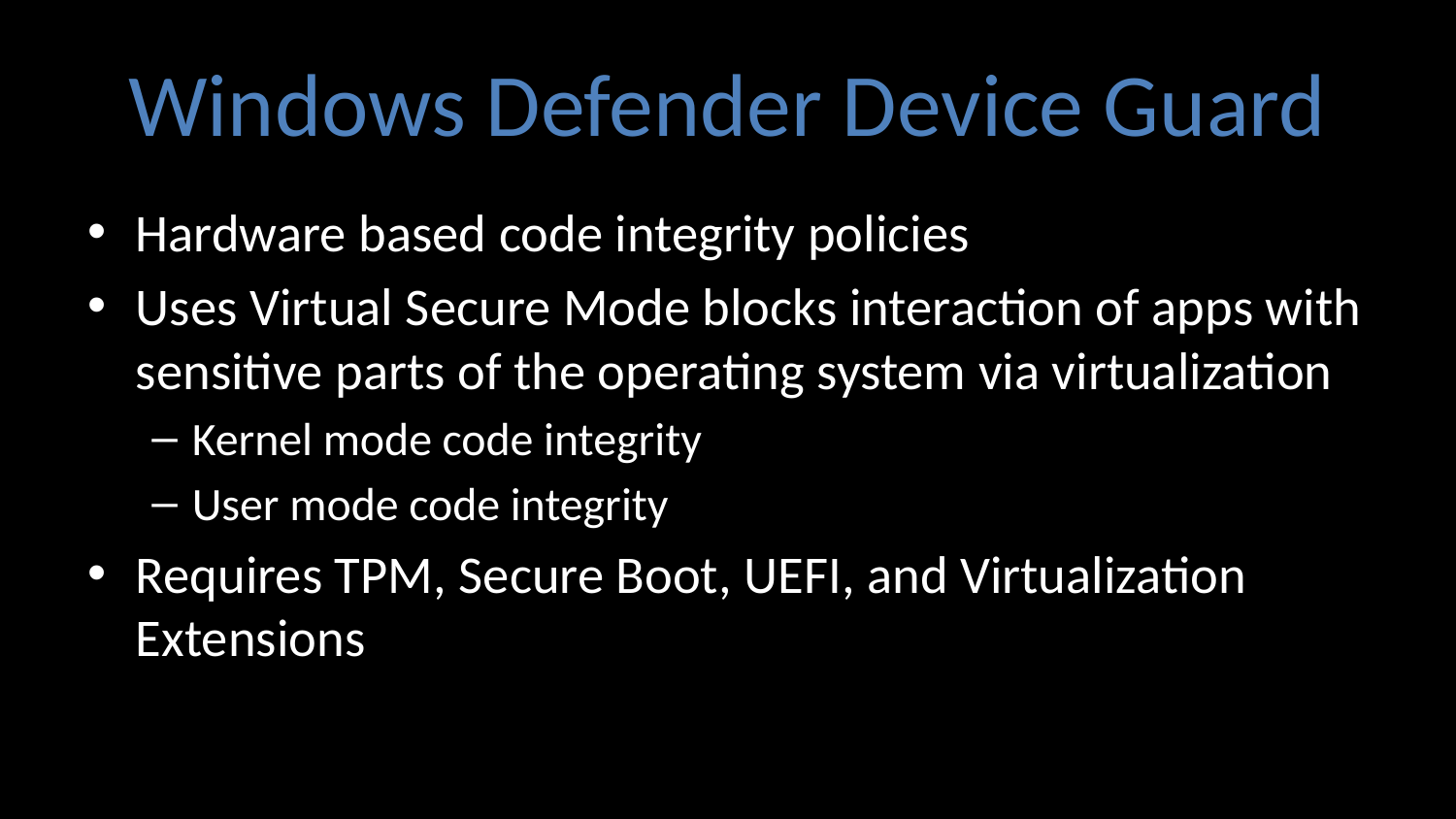

# Windows Defender Device Guard
Hardware based code integrity policies
Uses Virtual Secure Mode blocks interaction of apps with sensitive parts of the operating system via virtualization
Kernel mode code integrity
User mode code integrity
Requires TPM, Secure Boot, UEFI, and Virtualization Extensions